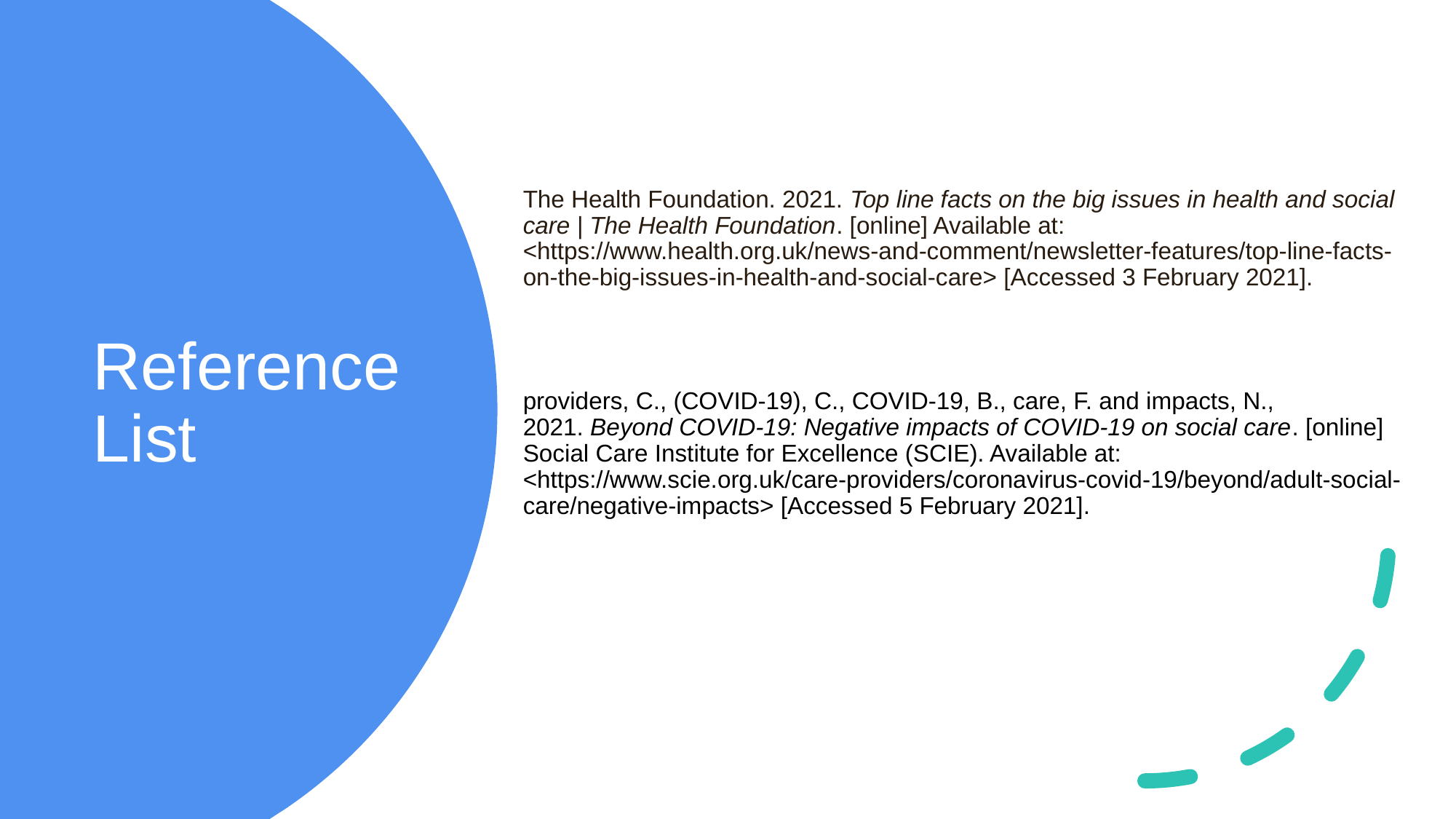

The Health Foundation. 2021. Top line facts on the big issues in health and social care | The Health Foundation. [online] Available at: <https://www.health.org.uk/news-and-comment/newsletter-features/top-line-facts-on-the-big-issues-in-health-and-social-care> [Accessed 3 February 2021].

providers, C., (COVID-19), C., COVID-19, B., care, F. and impacts, N., 2021. Beyond COVID-19: Negative impacts of COVID-19 on social care. [online] Social Care Institute for Excellence (SCIE). Available at: <https://www.scie.org.uk/care-providers/coronavirus-covid-19/beyond/adult-social-care/negative-impacts> [Accessed 5 February 2021].

# Reference List

Created by Tayo Alebiosu